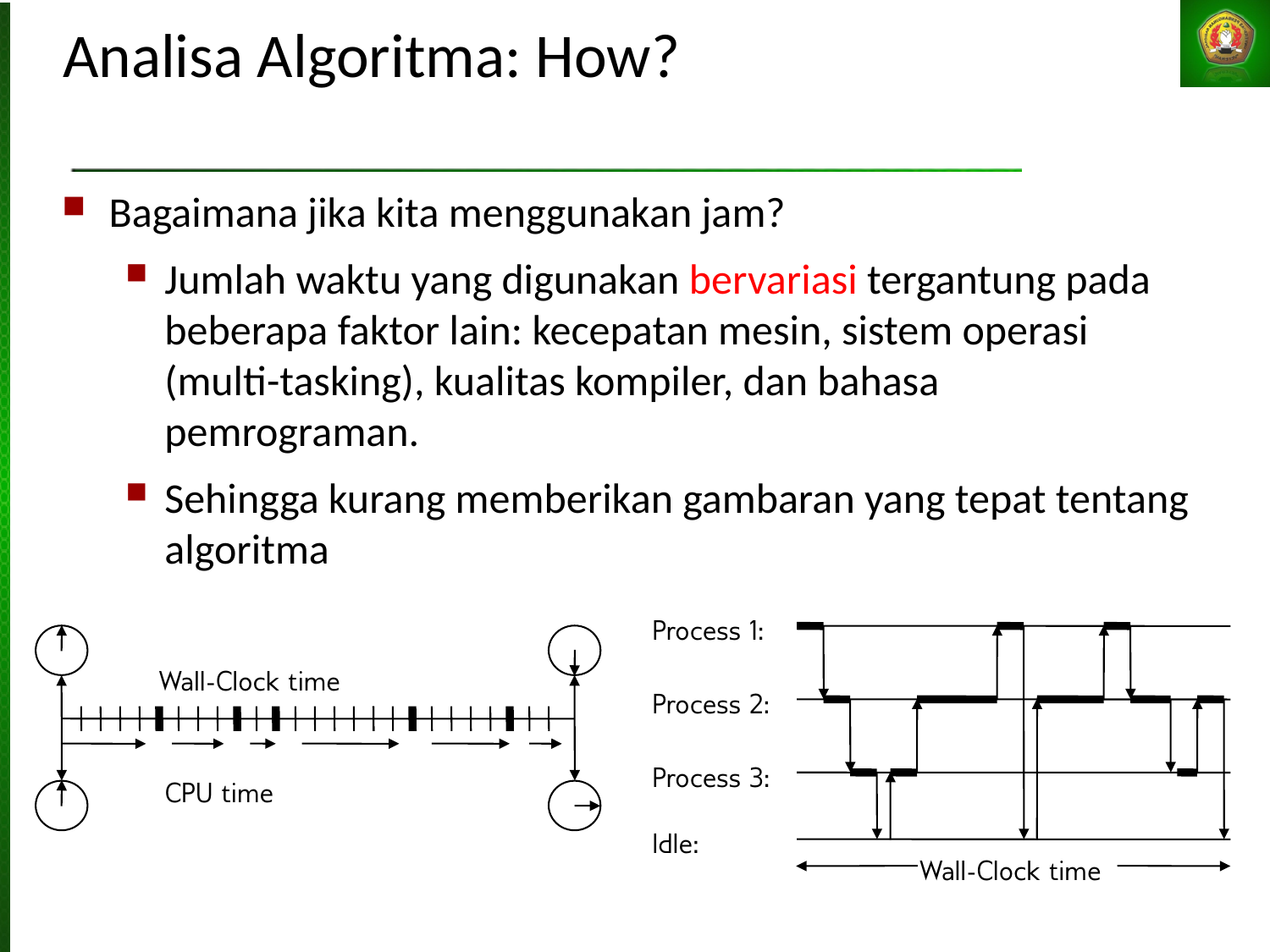

# Analisa Algoritma: How?
Bagaimana jika kita menggunakan jam?
Jumlah waktu yang digunakan bervariasi tergantung pada beberapa faktor lain: kecepatan mesin, sistem operasi (multi-tasking), kualitas kompiler, dan bahasa pemrograman.
Sehingga kurang memberikan gambaran yang tepat tentang algoritma
Process 1:

Process 2:

Process 3:

Idle:

Wall-Clock time

Wall-Clock time

CPU time